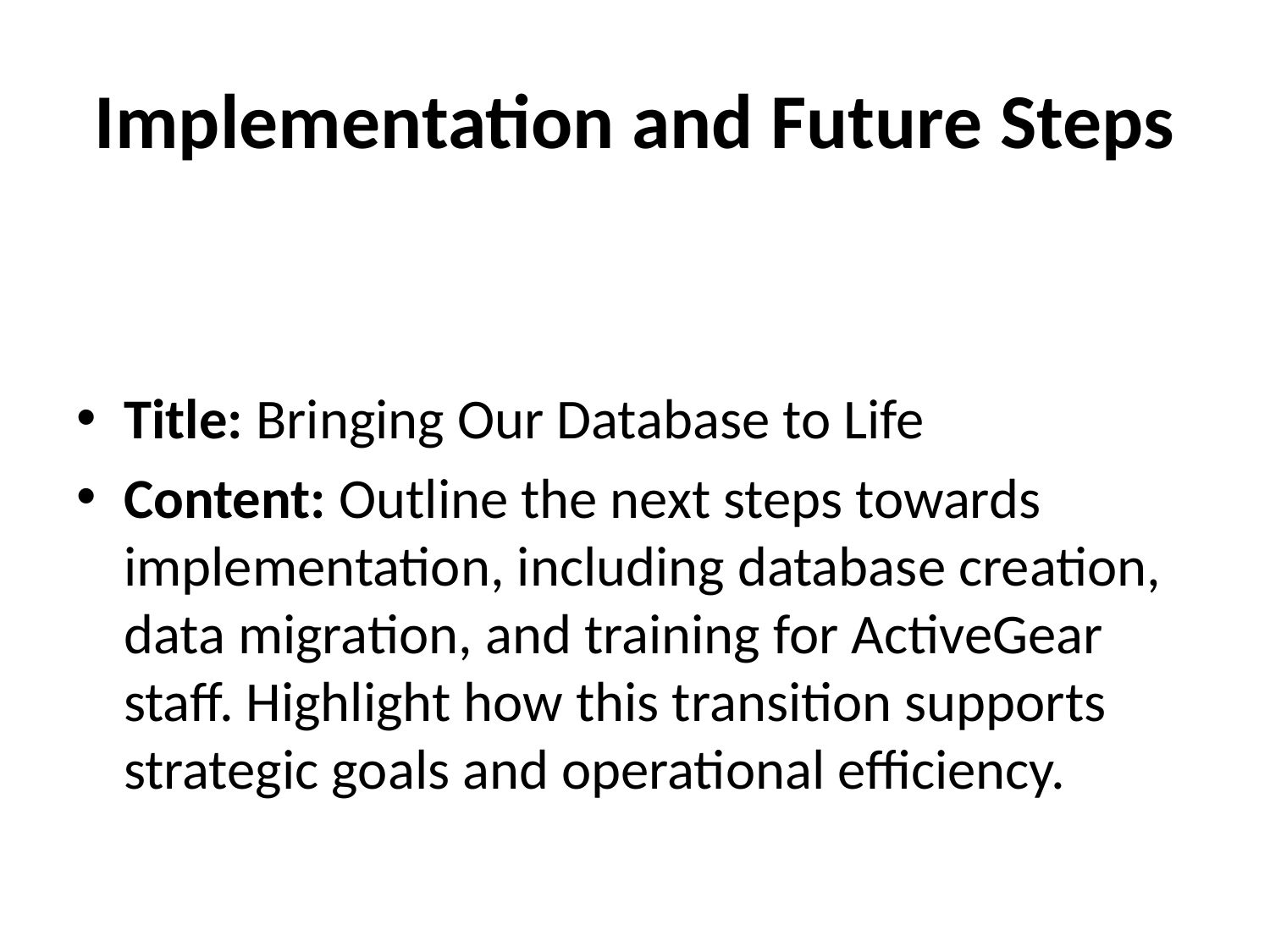

# Implementation and Future Steps
Title: Bringing Our Database to Life
Content: Outline the next steps towards implementation, including database creation, data migration, and training for ActiveGear staff. Highlight how this transition supports strategic goals and operational efficiency.